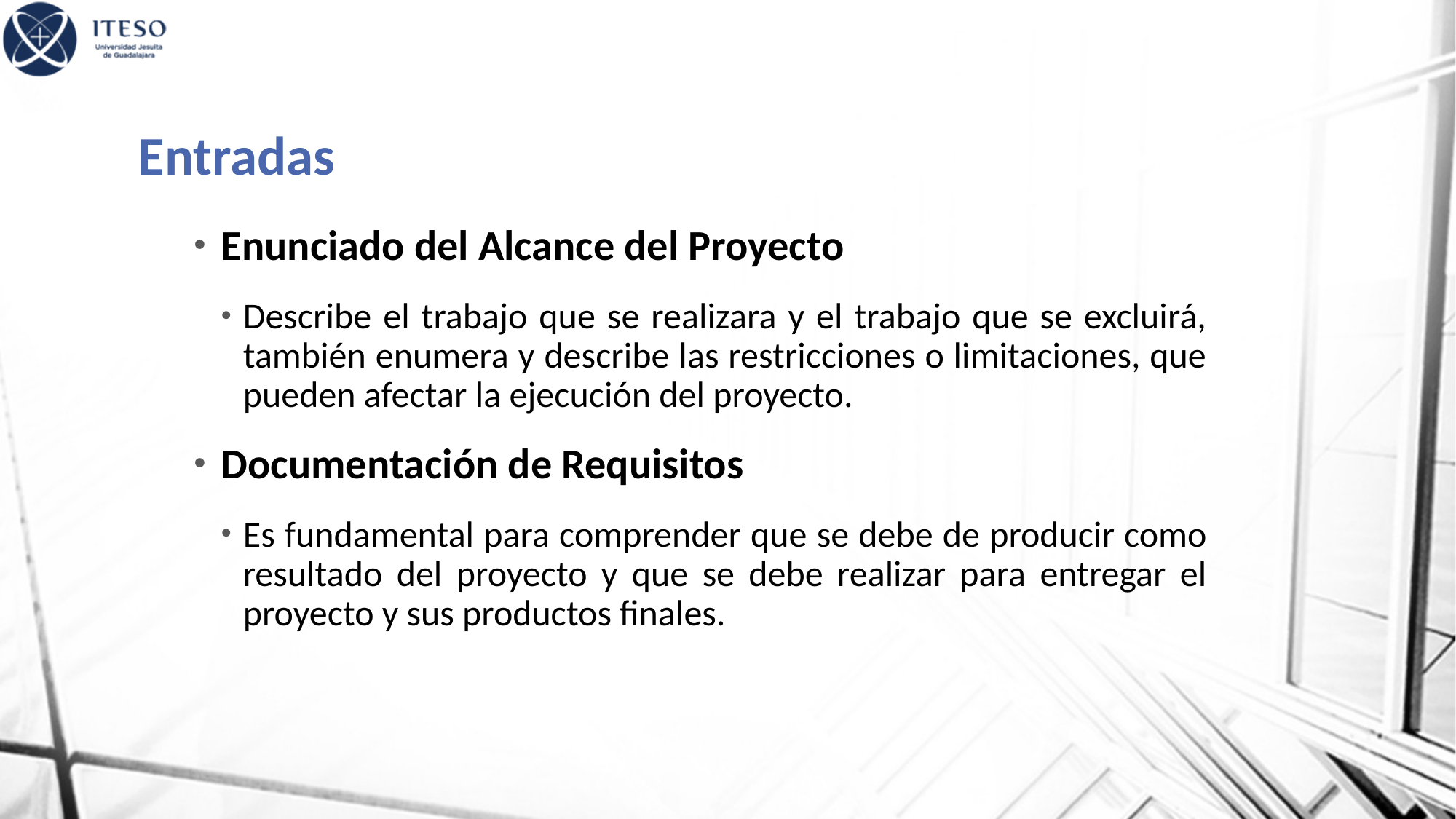

# Entradas
Enunciado del Alcance del Proyecto
Describe el trabajo que se realizara y el trabajo que se excluirá, también enumera y describe las restricciones o limitaciones, que pueden afectar la ejecución del proyecto.
Documentación de Requisitos
Es fundamental para comprender que se debe de producir como resultado del proyecto y que se debe realizar para entregar el proyecto y sus productos finales.